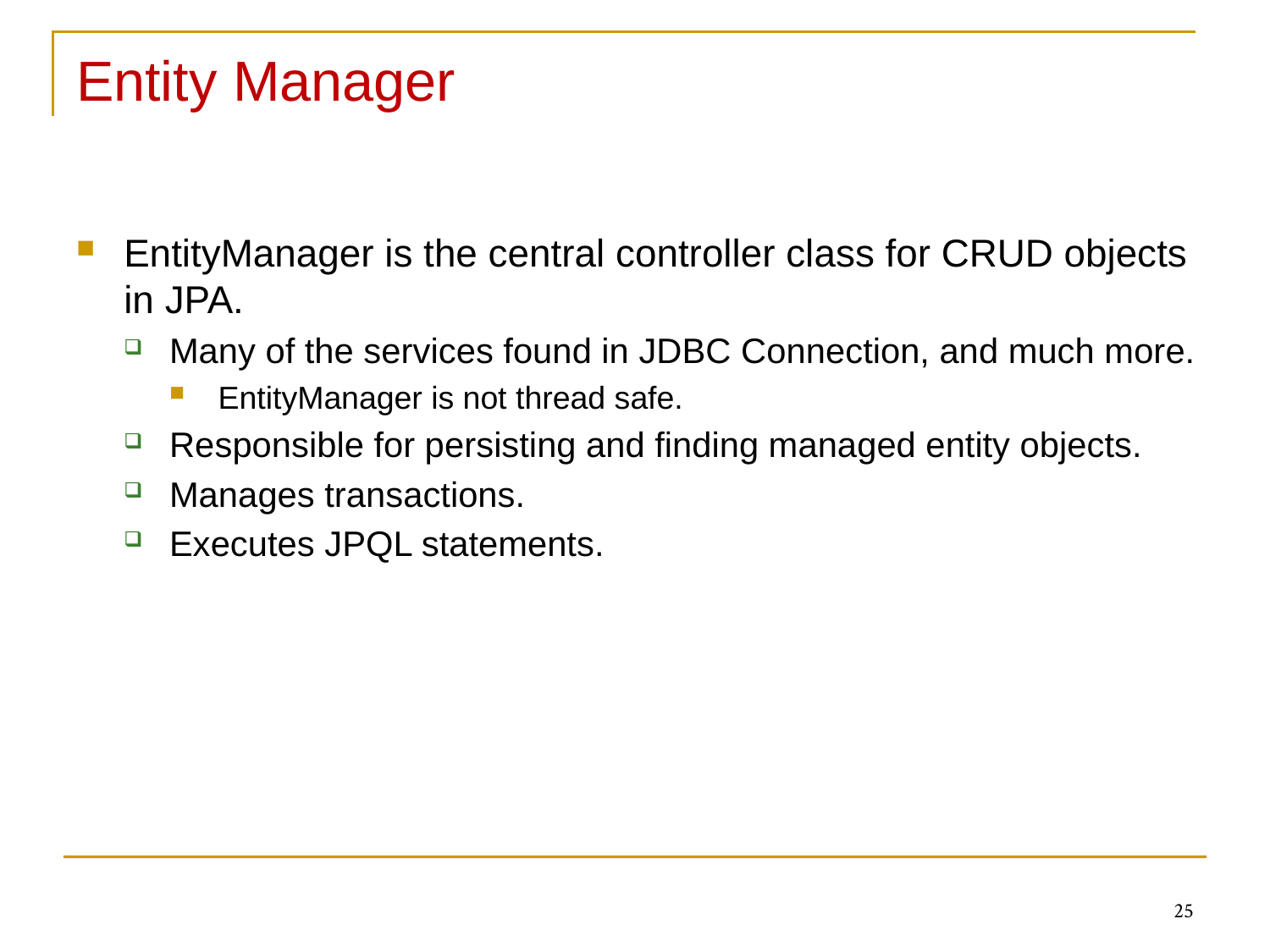

# Entity Manager
EntityManager is the central controller class for CRUD objects in JPA.
Many of the services found in JDBC Connection, and much more.
EntityManager is not thread safe.
Responsible for persisting and finding managed entity objects.
Manages transactions.
Executes JPQL statements.
25